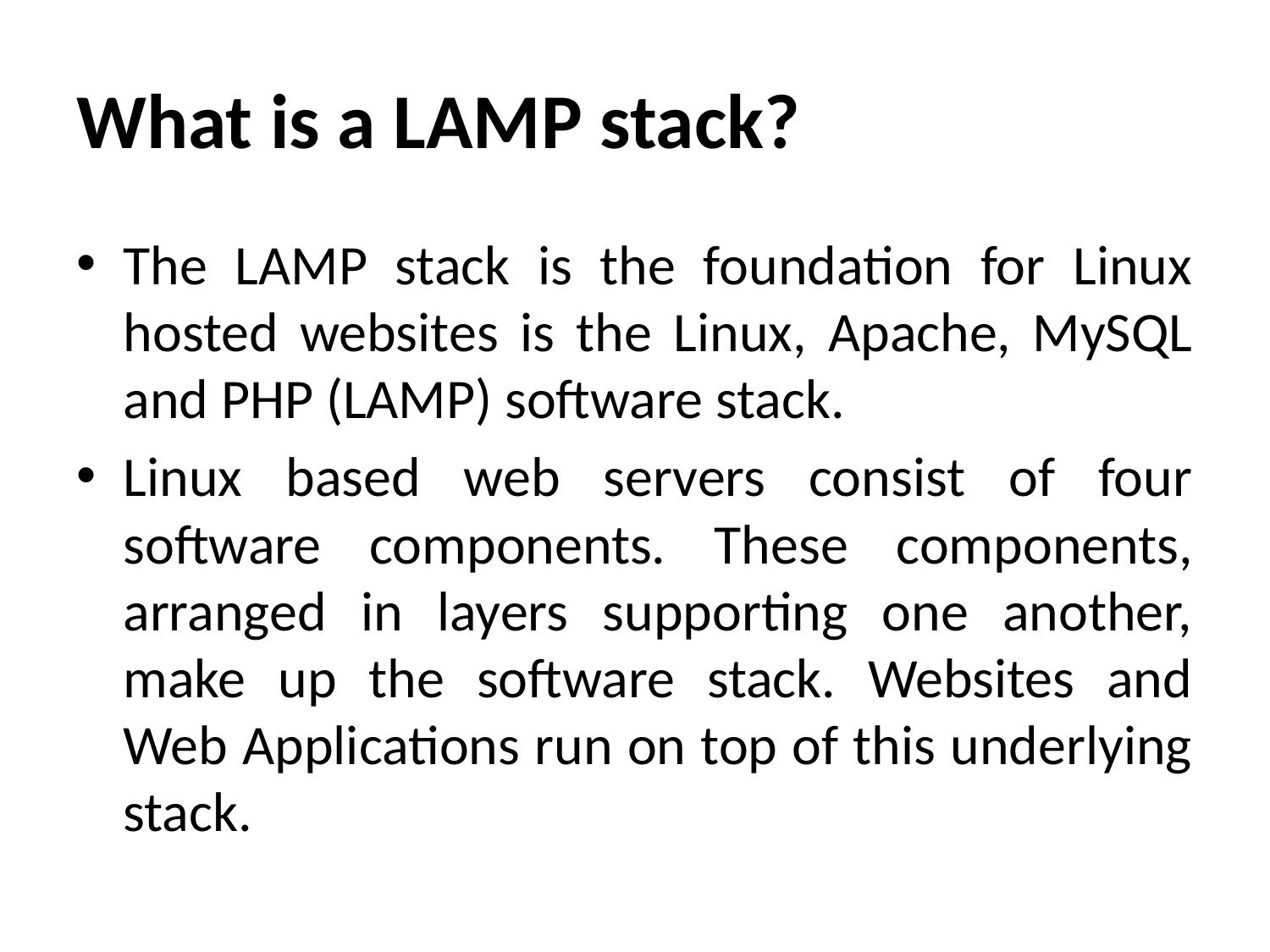

# What is a LAMP stack?
The LAMP stack is the foundation for Linux hosted websites is the Linux, Apache, MySQL and PHP (LAMP) software stack.
Linux based web servers consist of four software components. These components, arranged in layers supporting one another, make up the software stack. Websites and Web Applications run on top of this underlying stack.